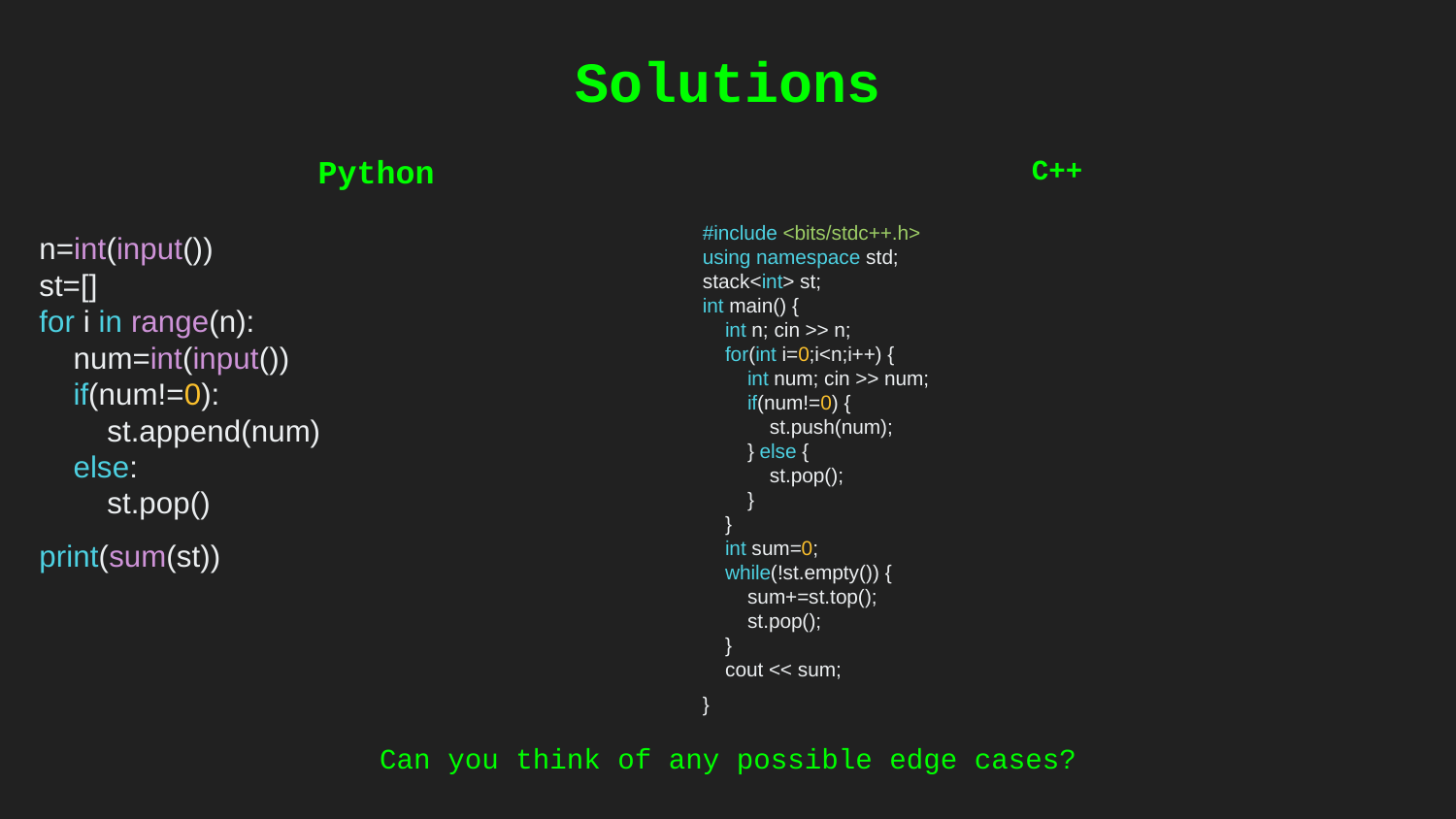

# Solutions
Python

n=int(input())
st=[]
for i in range(n):
    num=int(input())
    if(num!=0):
        st.append(num)
    else:
        st.pop()
print(sum(st))

C++

#include <bits/stdc++.h>
using namespace std;
stack<int> st;
int main() {
    int n; cin >> n;
    for(int i=0;i<n;i++) {
        int num; cin >> num;
        if(num!=0) {
            st.push(num);
        } else {
            st.pop();
        }
    }
    int sum=0;
    while(!st.empty()) {
        sum+=st.top();
        st.pop();
    }
    cout << sum;
}

Can you think of any possible edge cases?